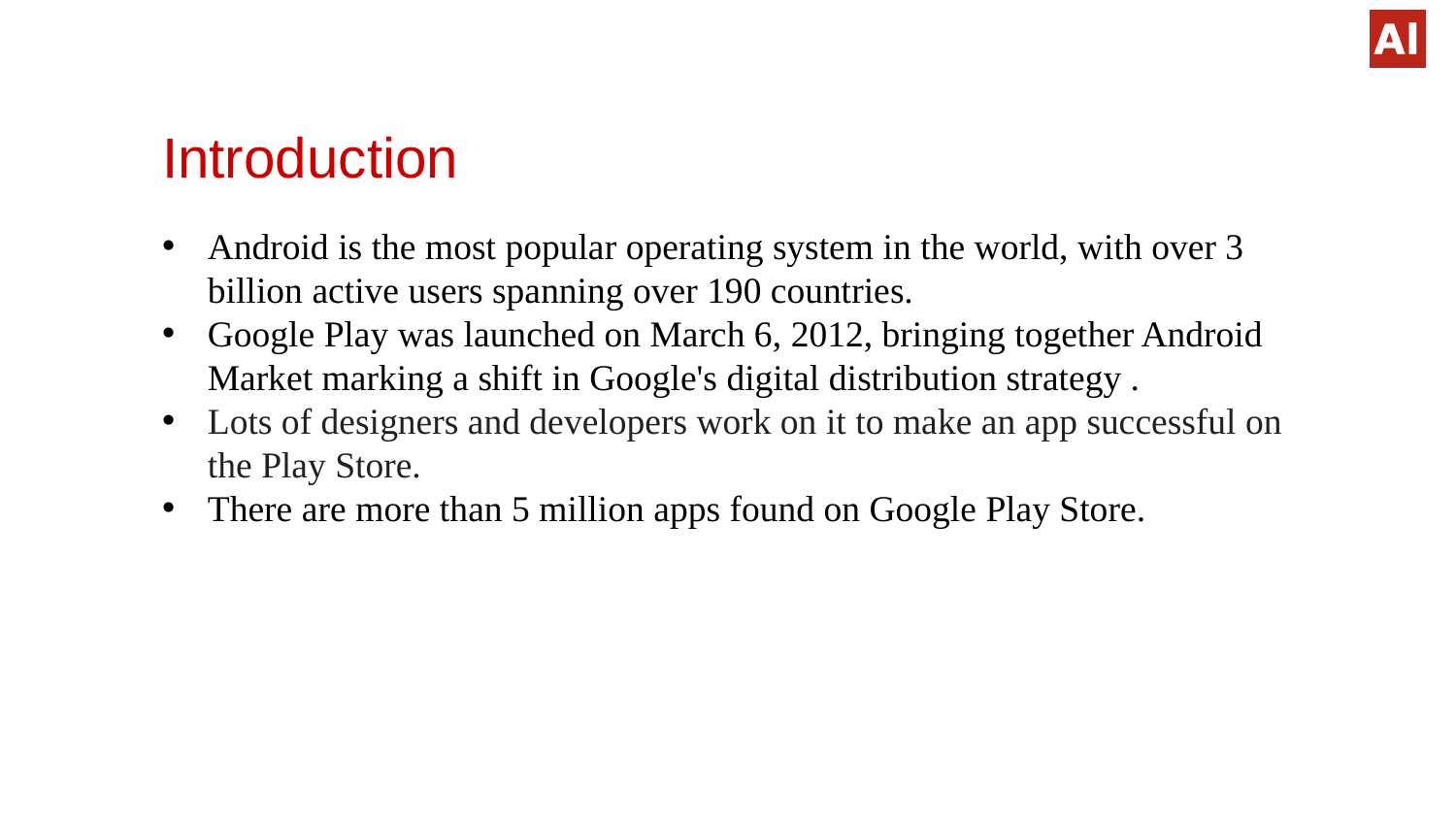

#
Introduction
Android is the most popular operating system in the world, with over 3 billion active users spanning over 190 countries.
Google Play was launched on March 6, 2012, bringing together Android Market marking a shift in Google's digital distribution strategy .
Lots of designers and developers work on it to make an app successful on the Play Store.
There are more than 5 million apps found on Google Play Store.

.